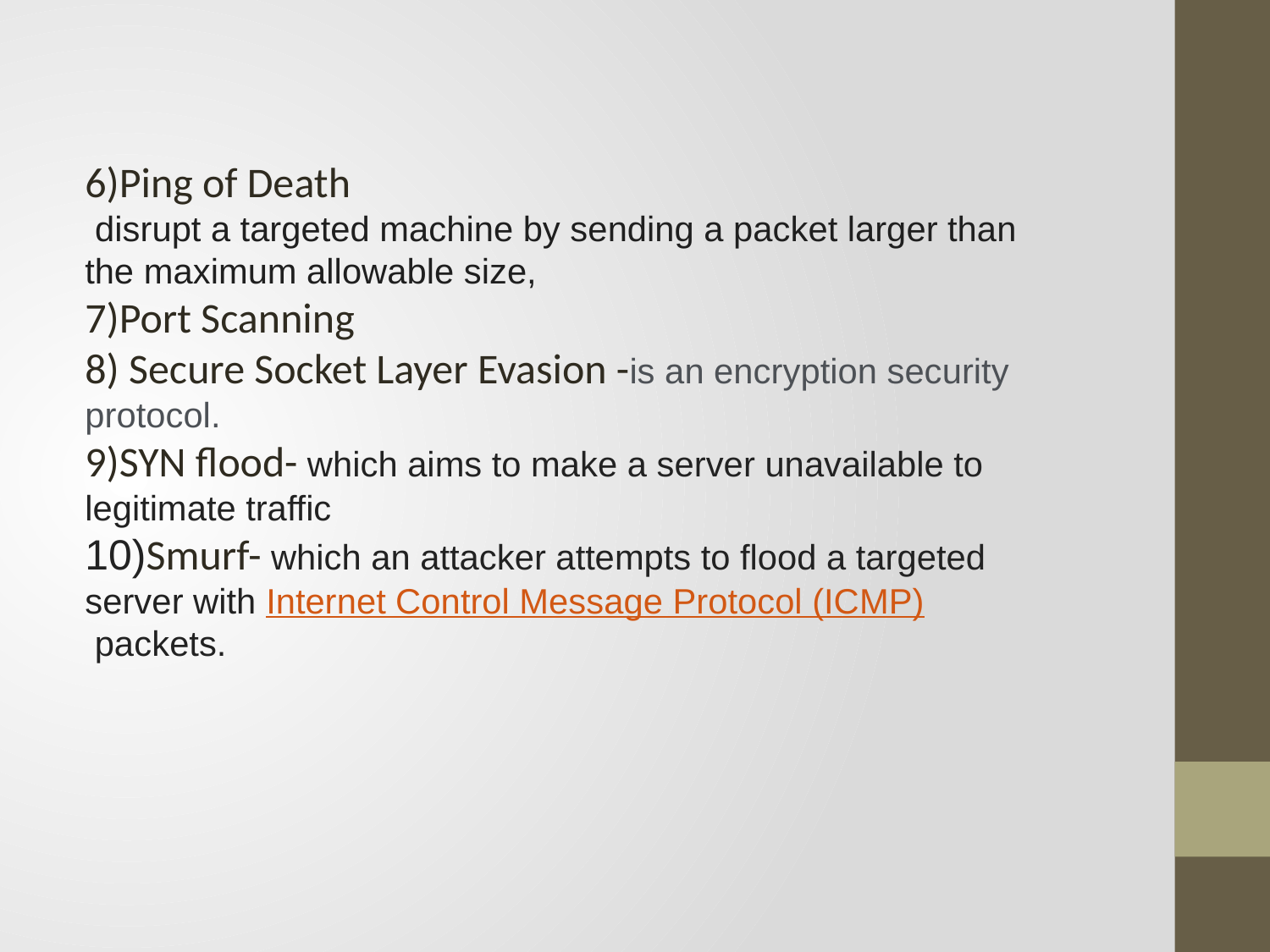

#
6)Ping of Death
 disrupt a targeted machine by sending a packet larger than the maximum allowable size,
7)Port Scanning
8) Secure Socket Layer Evasion -is an encryption security protocol.
9)SYN flood- which aims to make a server unavailable to legitimate traffic
10)Smurf- which an attacker attempts to flood a targeted server with Internet Control Message Protocol (ICMP) packets.